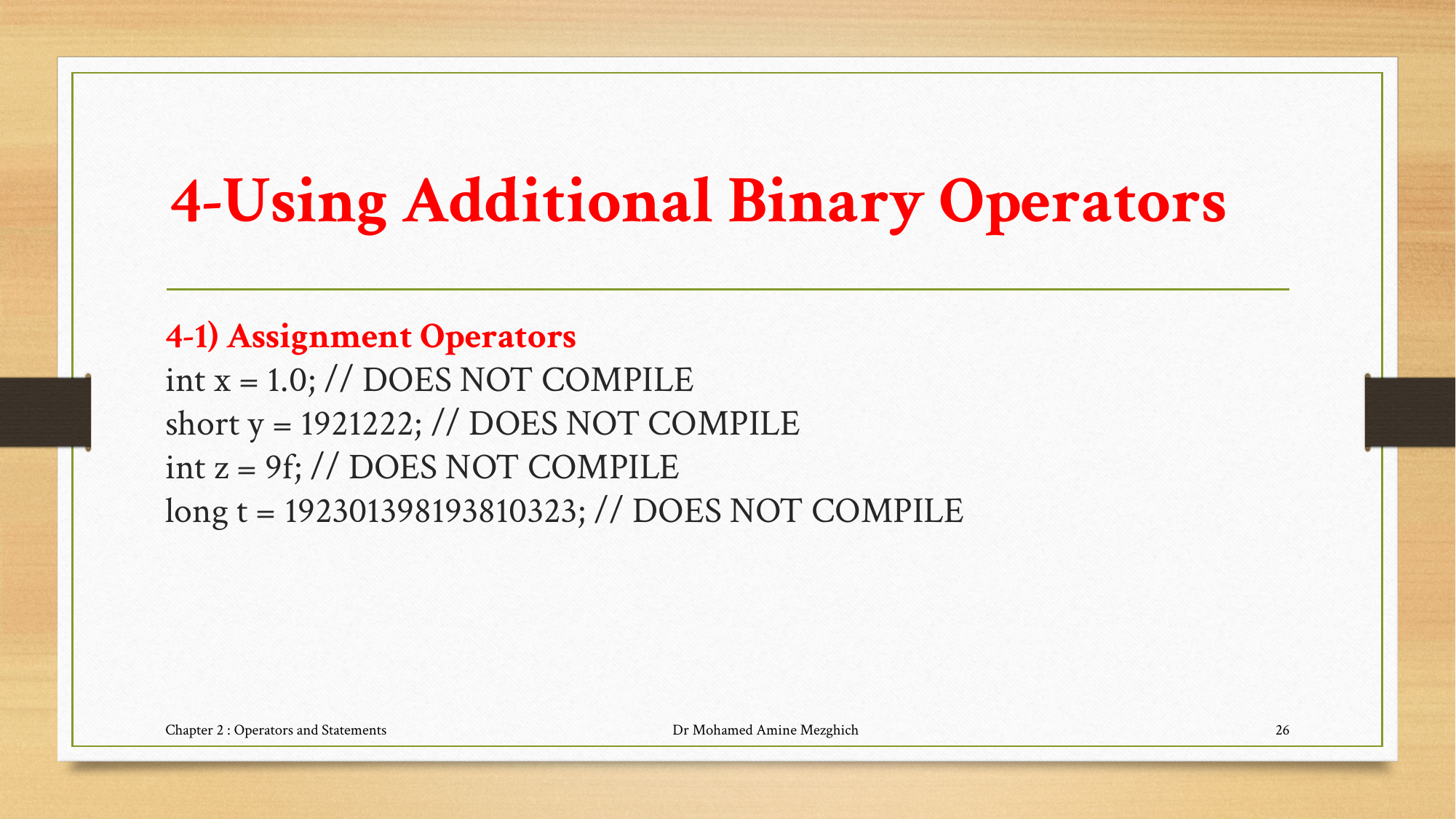

# 4-Using Additional Binary Operators
4-1) Assignment Operators
int x = 1.0; // DOES NOT COMPILE
short y = 1921222; // DOES NOT COMPILE
int z = 9f; // DOES NOT COMPILE
long t = 192301398193810323; // DOES NOT COMPILE
Chapter 2 : Operators and Statements                                                                                   Dr Mohamed Amine Mezghich
26